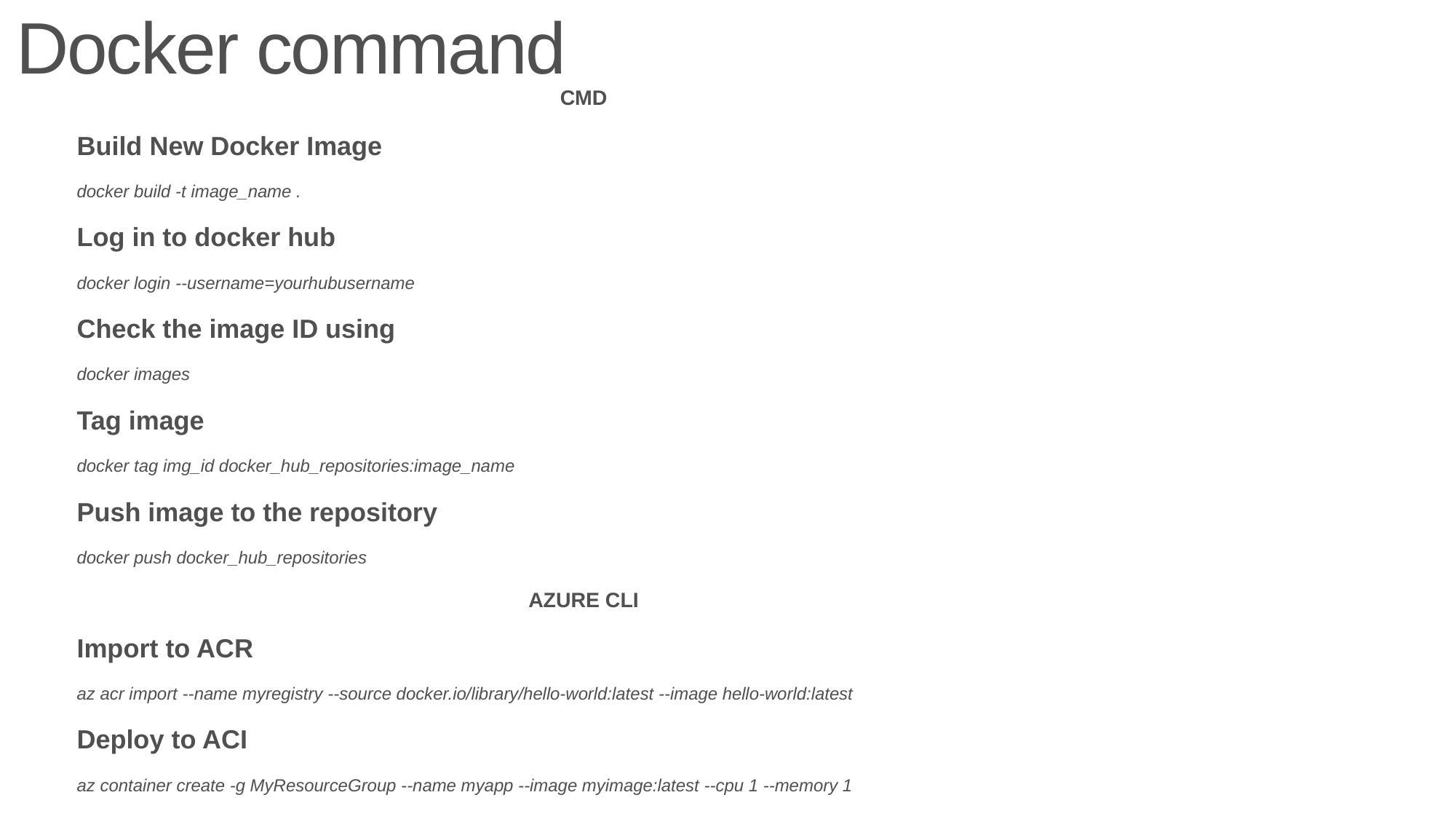

# Docker command
CMD
Build New Docker Image
docker build -t image_name .
Log in to docker hub
docker login --username=yourhubusername
Check the image ID using
docker images
Tag image
docker tag img_id docker_hub_repositories:image_name
Push image to the repository
docker push docker_hub_repositories
AZURE CLI
Import to ACR
az acr import --name myregistry --source docker.io/library/hello-world:latest --image hello-world:latest
Deploy to ACI
az container create -g MyResourceGroup --name myapp --image myimage:latest --cpu 1 --memory 1